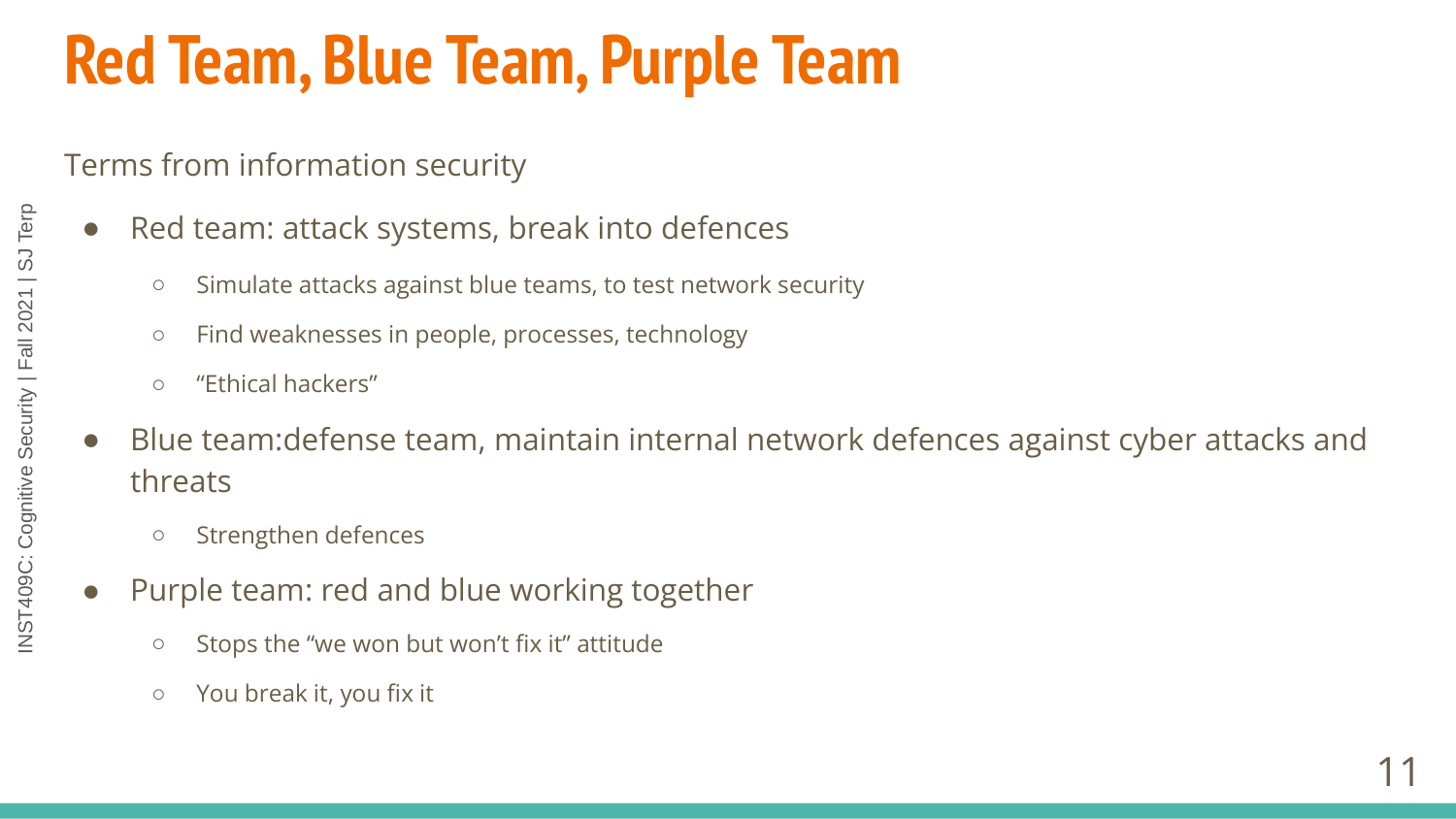

# Red Team, Blue Team, Purple Team
Terms from information security
Red team: attack systems, break into defences
Simulate attacks against blue teams, to test network security
Find weaknesses in people, processes, technology
“Ethical hackers”
Blue team:defense team, maintain internal network defences against cyber attacks and threats
Strengthen defences
Purple team: red and blue working together
Stops the “we won but won’t fix it” attitude
You break it, you fix it
11